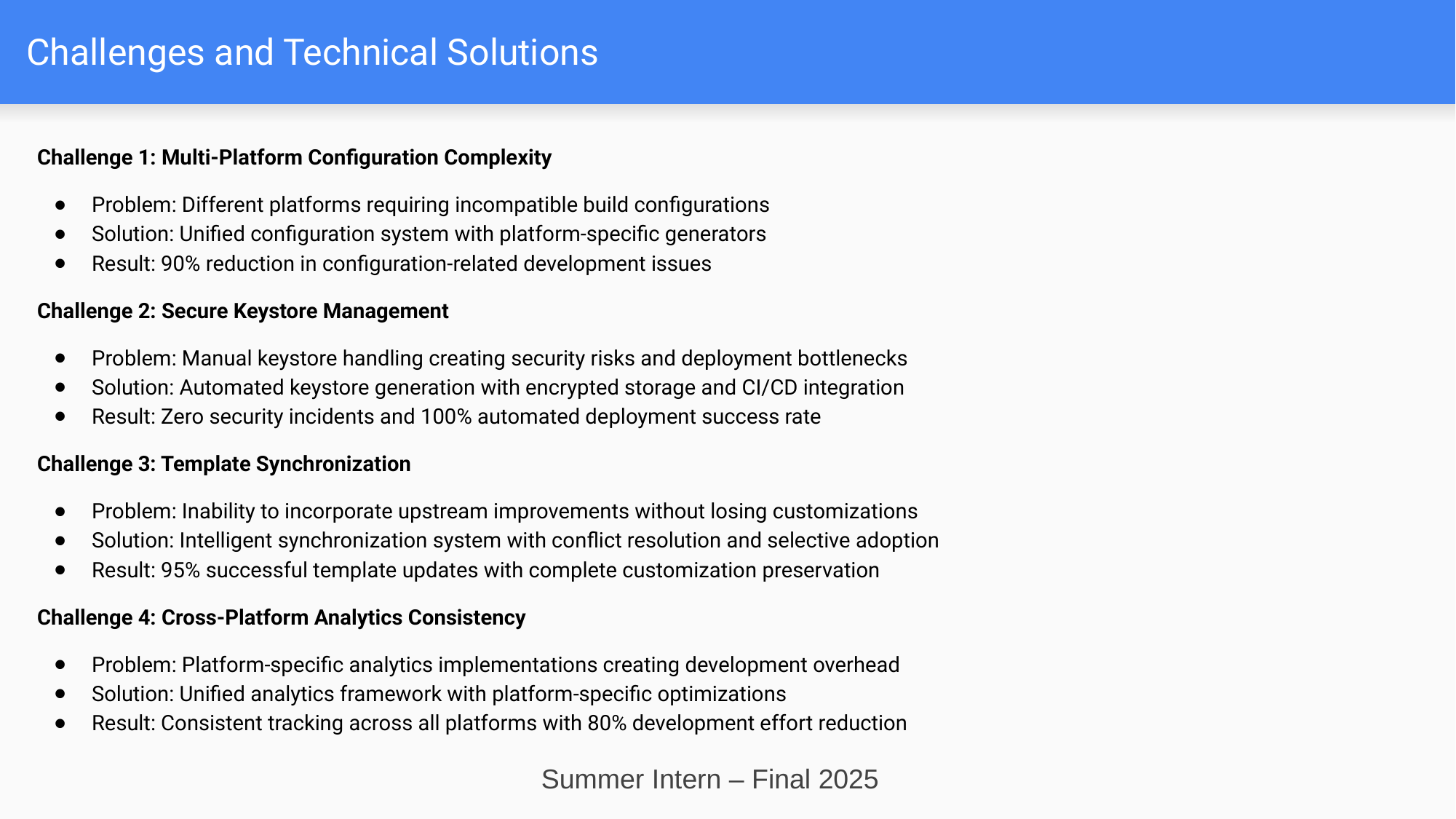

# Challenges and Technical Solutions
Challenge 1: Multi-Platform Configuration Complexity
Problem: Different platforms requiring incompatible build configurations
Solution: Unified configuration system with platform-specific generators
Result: 90% reduction in configuration-related development issues
Challenge 2: Secure Keystore Management
Problem: Manual keystore handling creating security risks and deployment bottlenecks
Solution: Automated keystore generation with encrypted storage and CI/CD integration
Result: Zero security incidents and 100% automated deployment success rate
Challenge 3: Template Synchronization
Problem: Inability to incorporate upstream improvements without losing customizations
Solution: Intelligent synchronization system with conflict resolution and selective adoption
Result: 95% successful template updates with complete customization preservation
Challenge 4: Cross-Platform Analytics Consistency
Problem: Platform-specific analytics implementations creating development overhead
Solution: Unified analytics framework with platform-specific optimizations
Result: Consistent tracking across all platforms with 80% development effort reduction